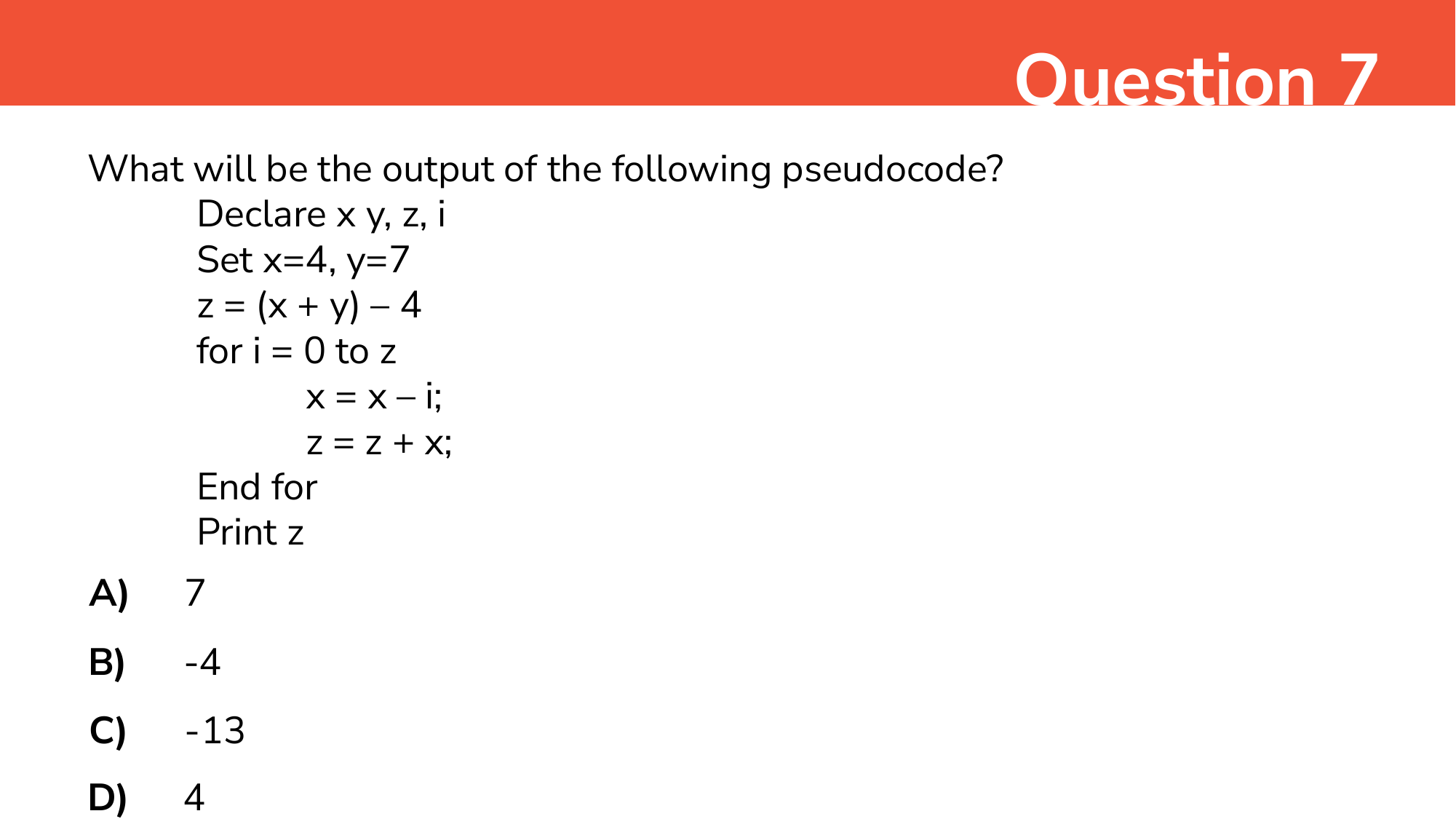

Question 7
What will be the output of the following pseudocode?
	Declare x y, z, i
	Set x=4, y=7
	z = (x + y) – 4
	for i = 0 to z
		x = x – i;
		z = z + x;
	End for
	Print z
A)
7
B)
-4
C)
-13
D)
4